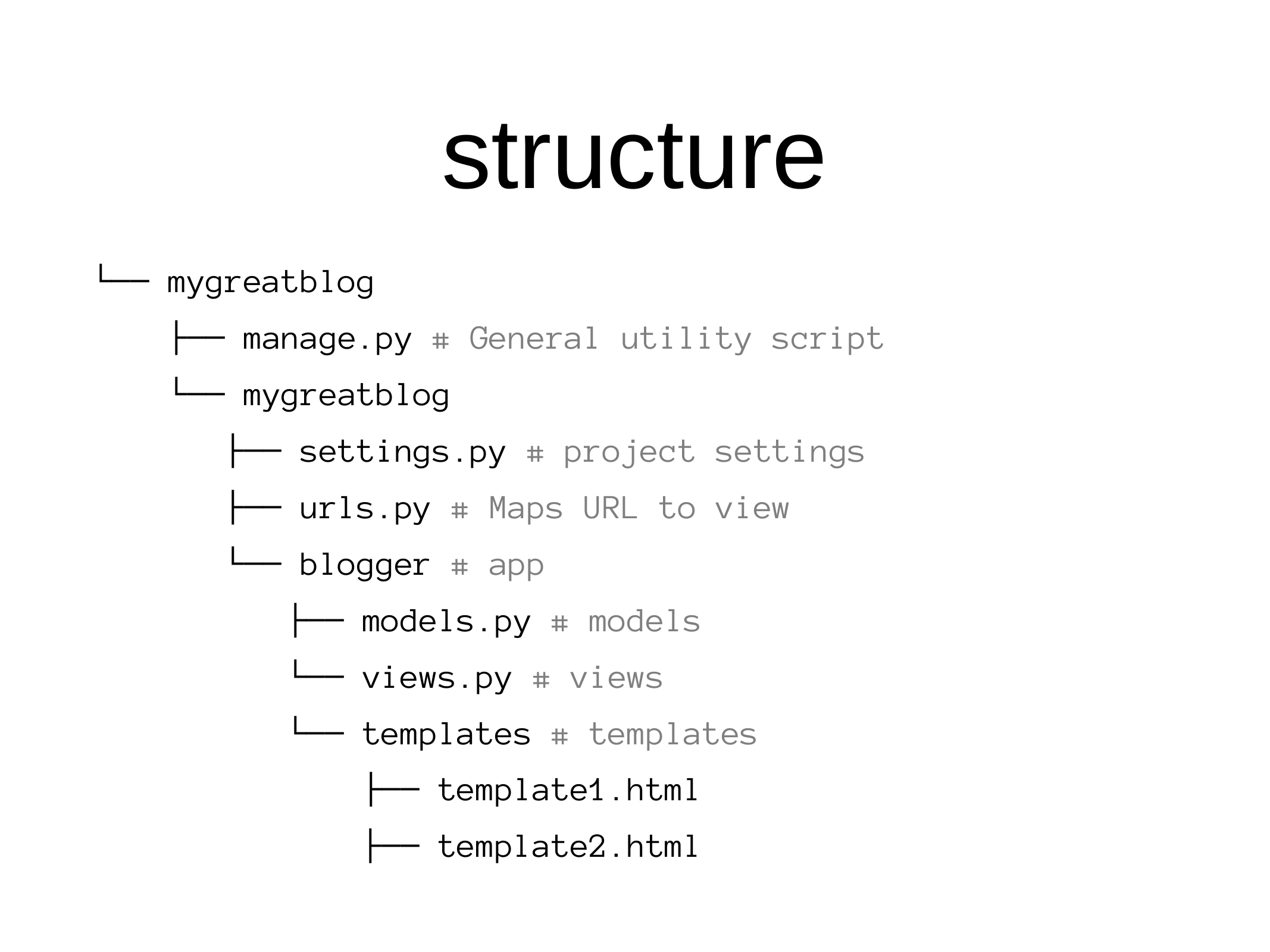

# structure
└── mygreatblog
    ├── manage.py # General utility script
    └── mygreatblog
       ├── settings.py # project settings
       ├── urls.py # Maps URL to view
       └── blogger # app
        ├── models.py # models
        └── views.py # views
        └── templates # templates
            ├── template1.html
            ├── template2.html